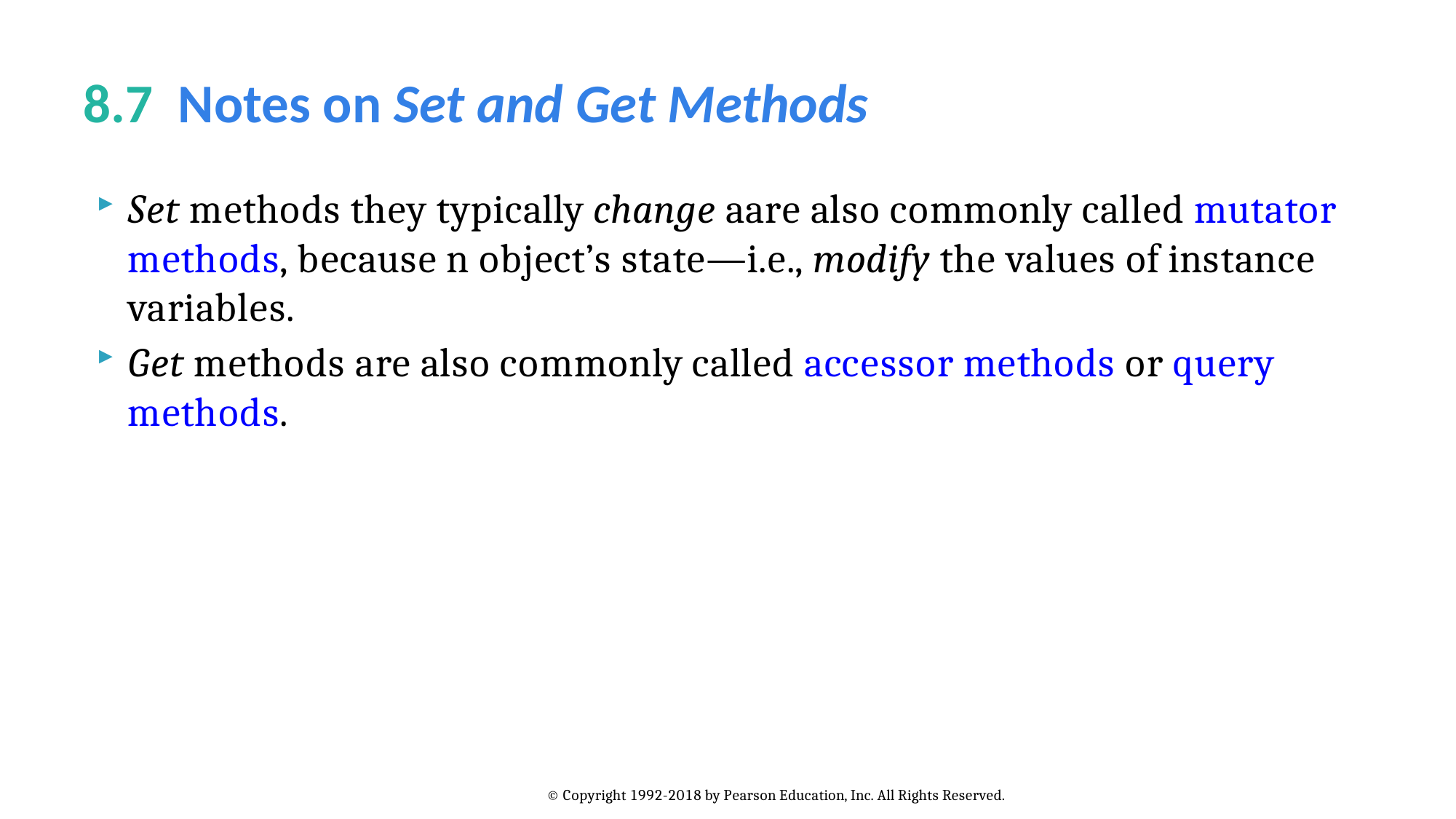

# 8.7  Notes on Set and Get Methods
Set methods they typically change aare also commonly called mutator methods, because n object’s state—i.e., modify the values of instance variables.
Get methods are also commonly called accessor methods or query methods.
© Copyright 1992-2018 by Pearson Education, Inc. All Rights Reserved.